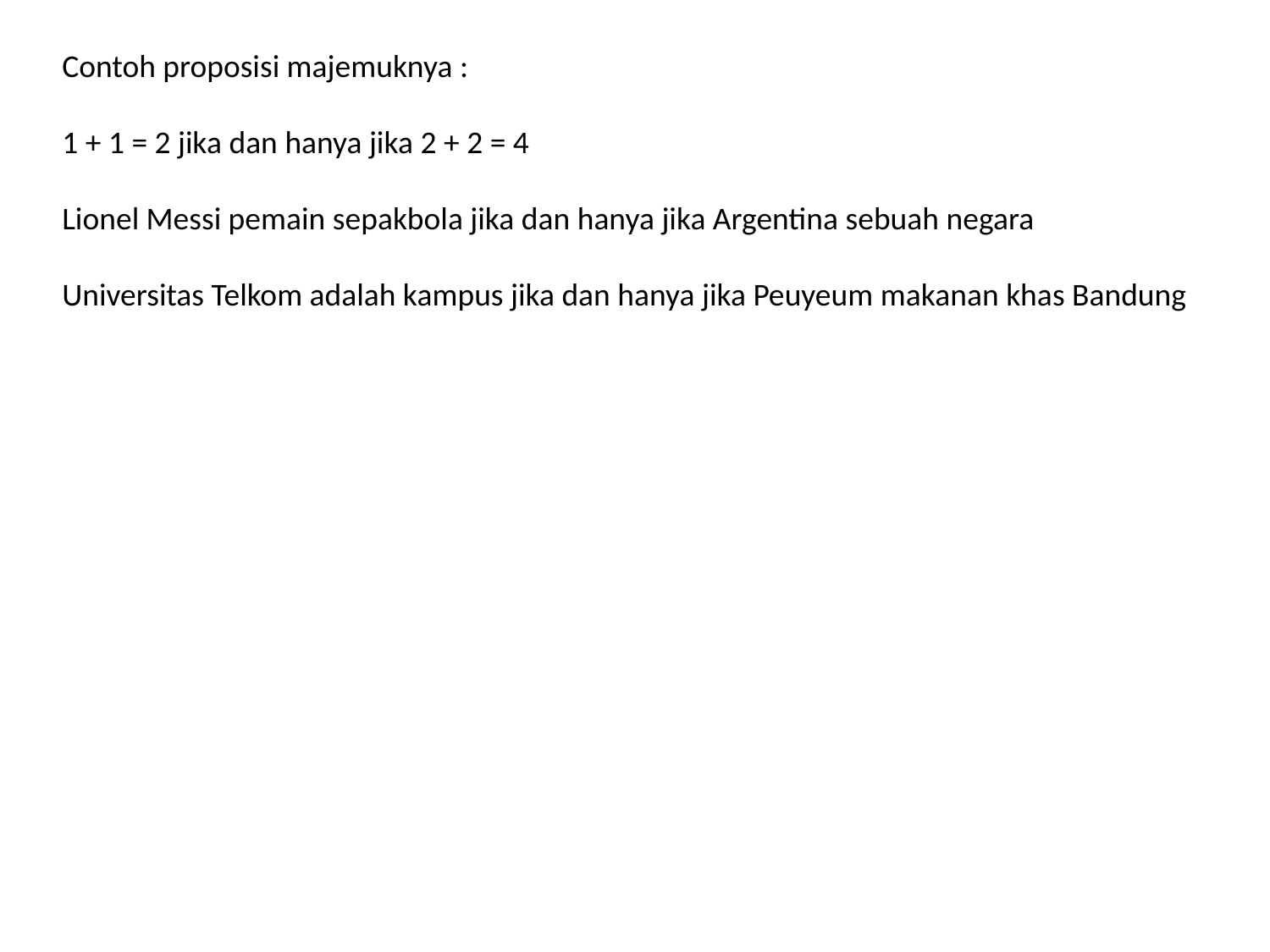

Contoh proposisi majemuknya :

1 + 1 = 2 jika dan hanya jika 2 + 2 = 4

Lionel Messi pemain sepakbola jika dan hanya jika Argentina sebuah negara

Universitas Telkom adalah kampus jika dan hanya jika Peuyeum makanan khas Bandung